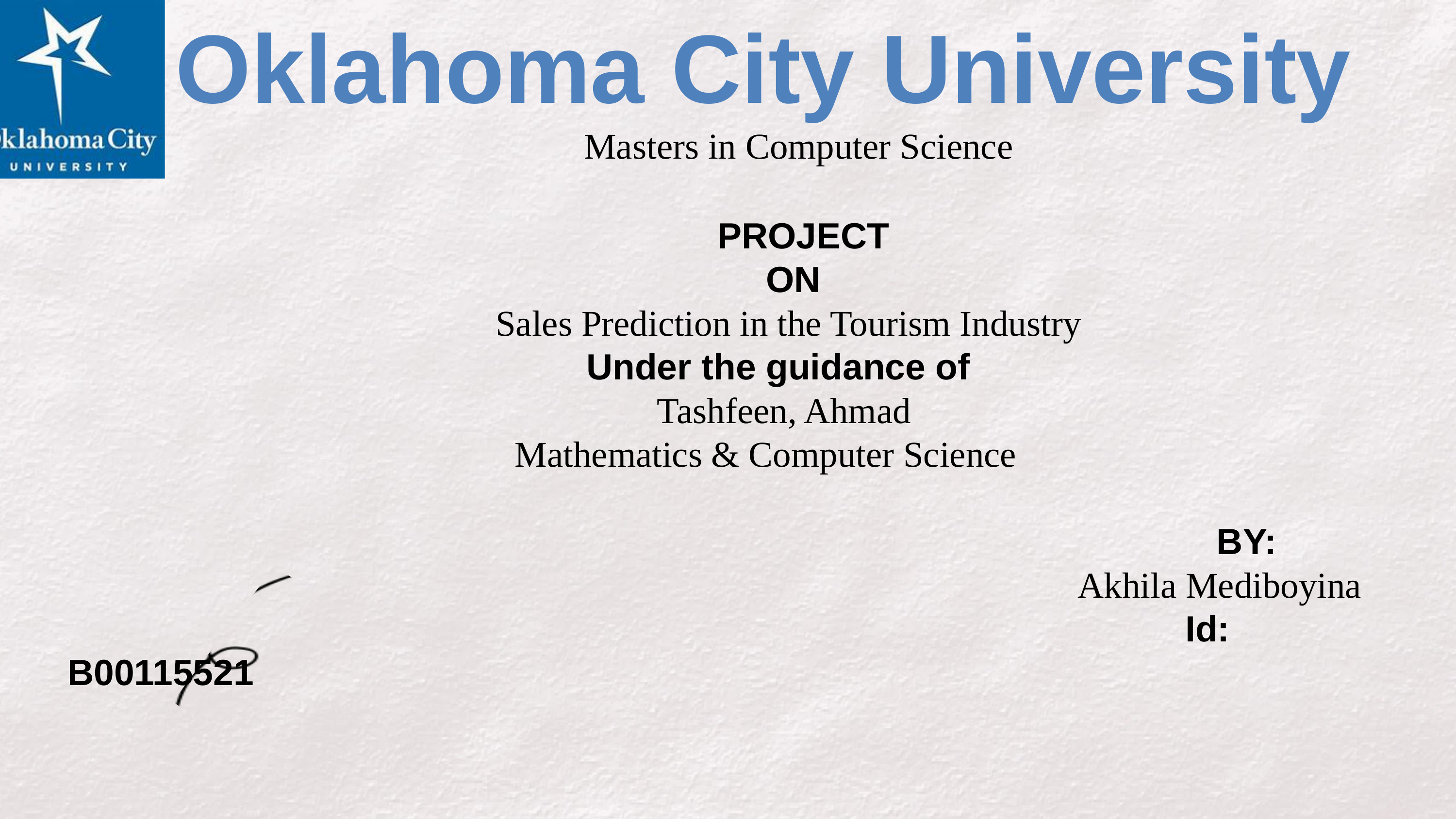

Oklahoma City University
       Masters in Computer Science

            PROJECT
          ON
           Sales Prediction in the Tourism Industry
        Under the guidance of
         Tashfeen, Ahmad
             Mathematics & Computer Science

                                                                                                     BY:
                                                                                                               Akhila Mediboyina
                                                                                                               Id: B00115521